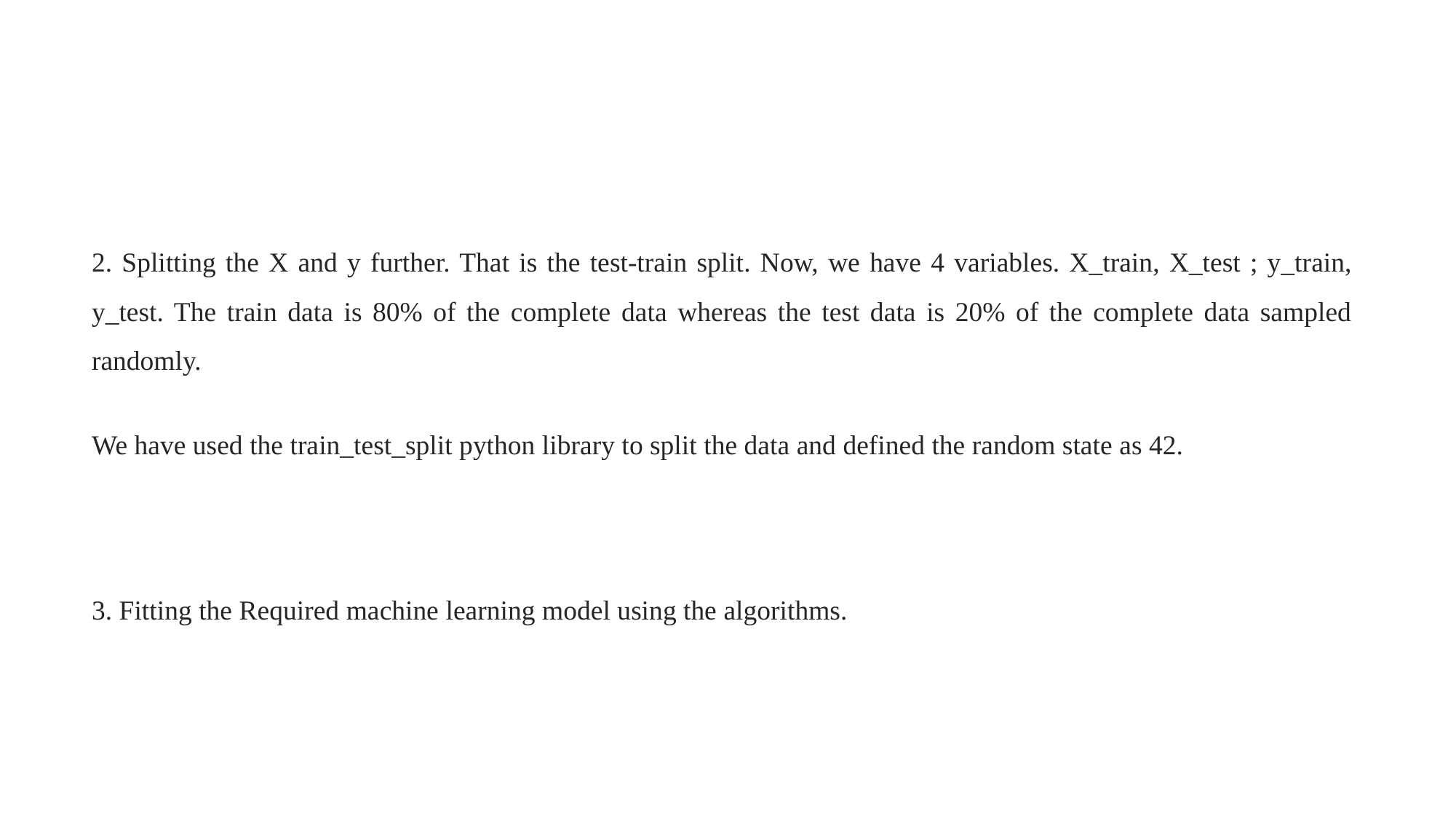

#
2. Splitting the X and y further. That is the test-train split. Now, we have 4 variables. X_train, X_test ; y_train, y_test. The train data is 80% of the complete data whereas the test data is 20% of the complete data sampled randomly.
We have used the train_test_split python library to split the data and defined the random state as 42.

3. Fitting the Required machine learning model using the algorithms.